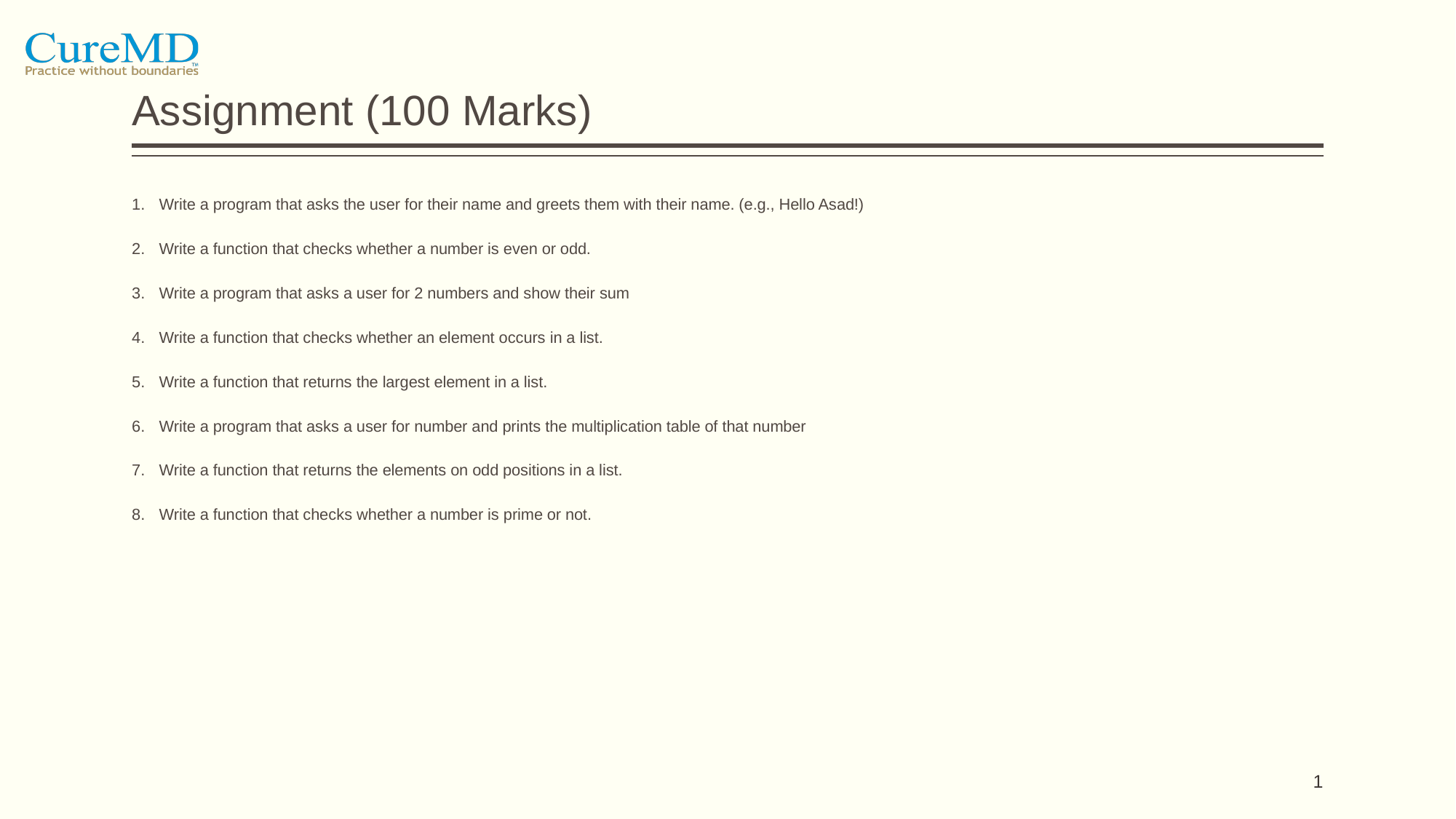

# Assignment (100 Marks)
Write a program that asks the user for their name and greets them with their name. (e.g., Hello Asad!)
Write a function that checks whether a number is even or odd.
Write a program that asks a user for 2 numbers and show their sum
Write a function that checks whether an element occurs in a list.
Write a function that returns the largest element in a list.
Write a program that asks a user for number and prints the multiplication table of that number
Write a function that returns the elements on odd positions in a list.
Write a function that checks whether a number is prime or not.
1